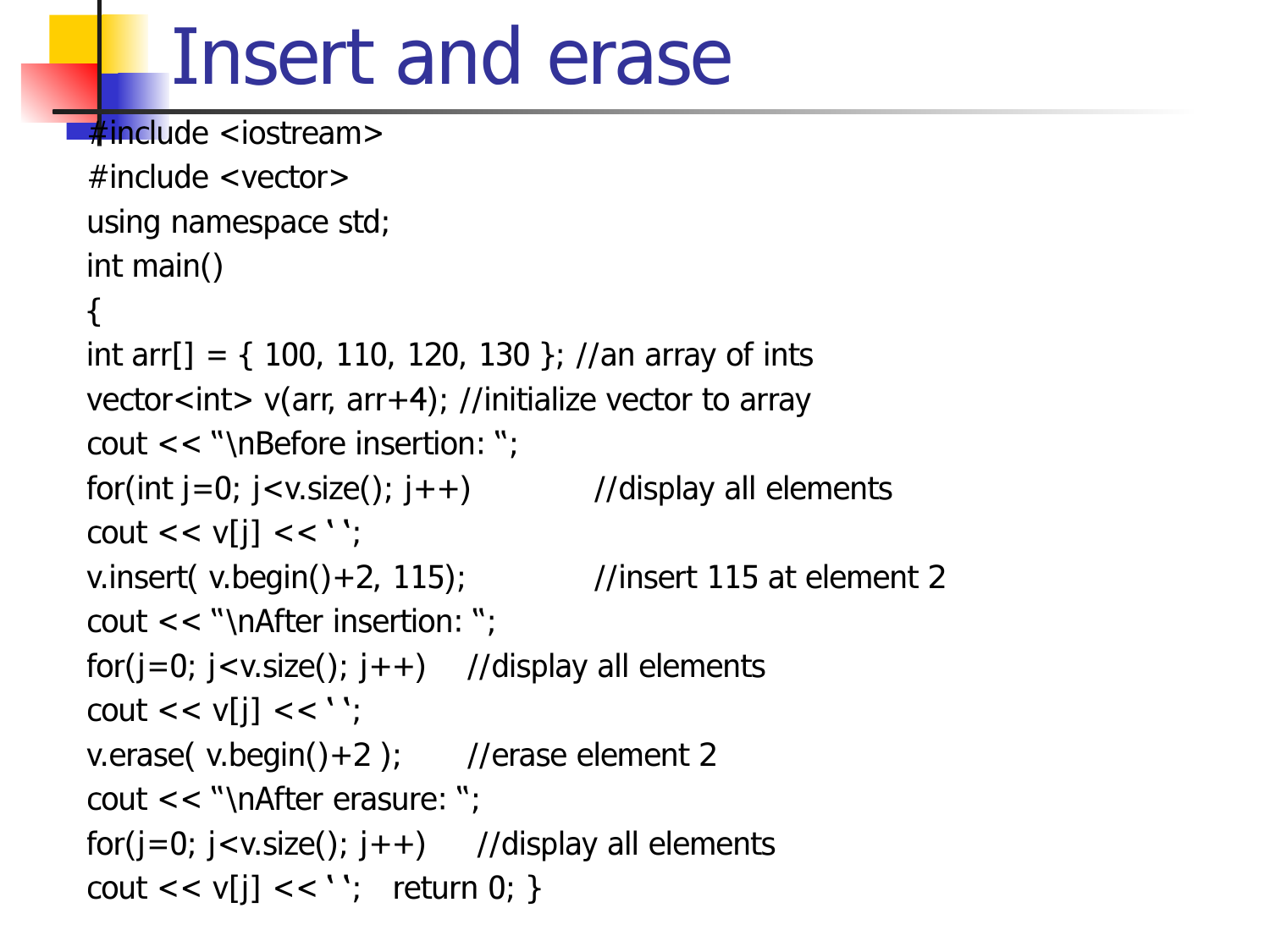

# Insert and erase
#include <iostream>
#include <vector>
using namespace std;
int main()
{
int arr[] = { 100, 110, 120, 130 }; //an array of ints
vector<int> v(arr, arr+4); //initialize vector to array
cout << “\nBefore insertion: “;
for(int j=0; j<v.size(); j++) 	//display all elements
cout << v[j] << ‘ ‘;
v.insert( v.begin()+2, 115); 	//insert 115 at element 2
cout << “\nAfter insertion: “;
for(j=0; j<v.size(); j++) 	//display all elements
cout << v[j] << ‘ ‘;
v.erase( v.begin()+2 ); 	//erase element 2
cout << “\nAfter erasure: “;
for(j=0; j<v.size(); j++)	 //display all elements
cout << v[j] << ‘ ‘;   return 0; }